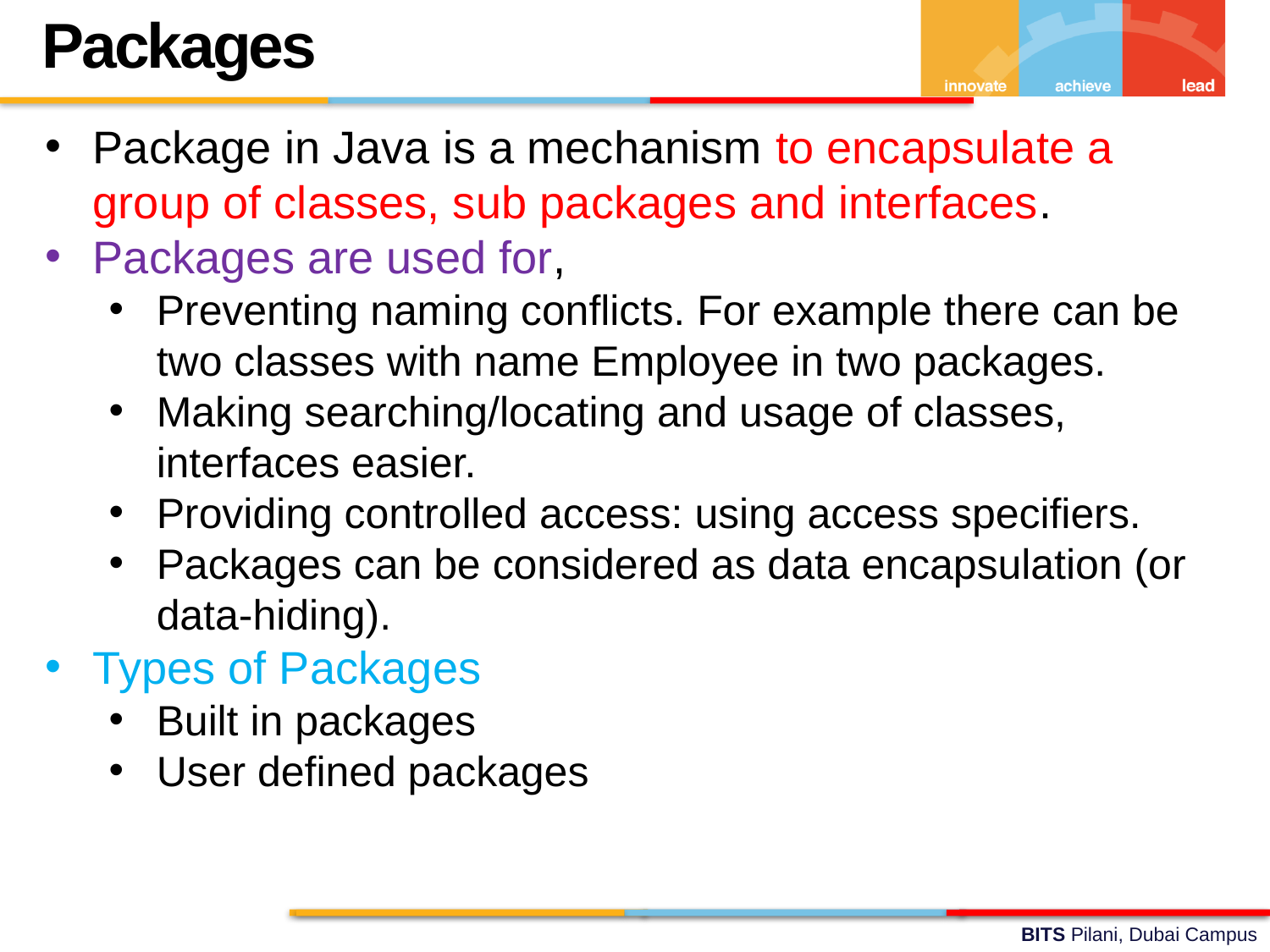

Packages

Package in Java is a mechanism to encapsulate a group of classes, sub packages and interfaces.
Packages are used for,
Preventing naming conflicts. For example there can be two classes with name Employee in two packages.
Making searching/locating and usage of classes, interfaces easier.
Providing controlled access: using access specifiers.
Packages can be considered as data encapsulation (or data-hiding).
Types of Packages
Built in packages
User defined packages